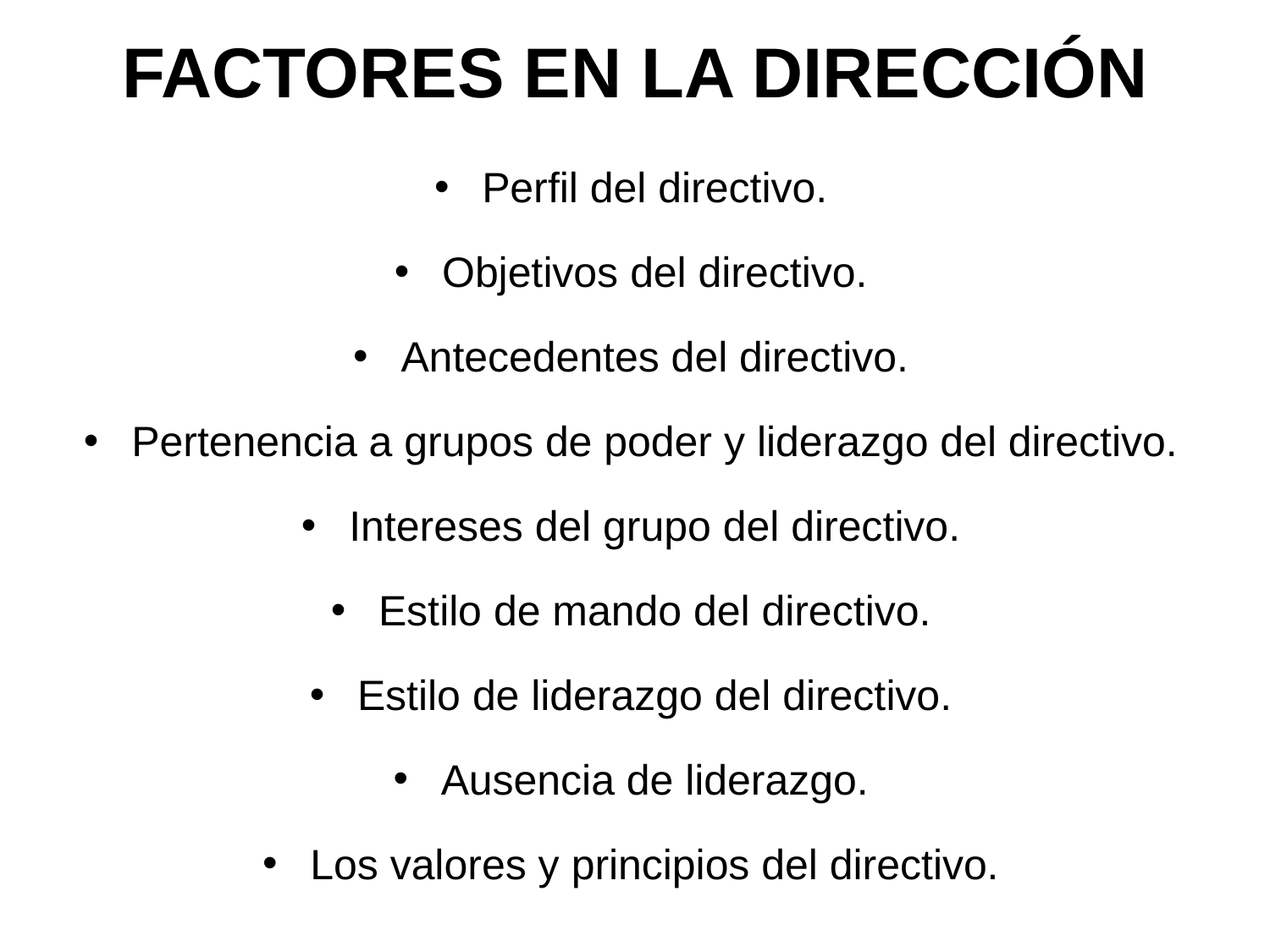

# FACTORES EN LA DIRECCIÓN
Perfil del directivo.
Objetivos del directivo.
Antecedentes del directivo.
Pertenencia a grupos de poder y liderazgo del directivo.
Intereses del grupo del directivo.
Estilo de mando del directivo.
Estilo de liderazgo del directivo.
Ausencia de liderazgo.
Los valores y principios del directivo.